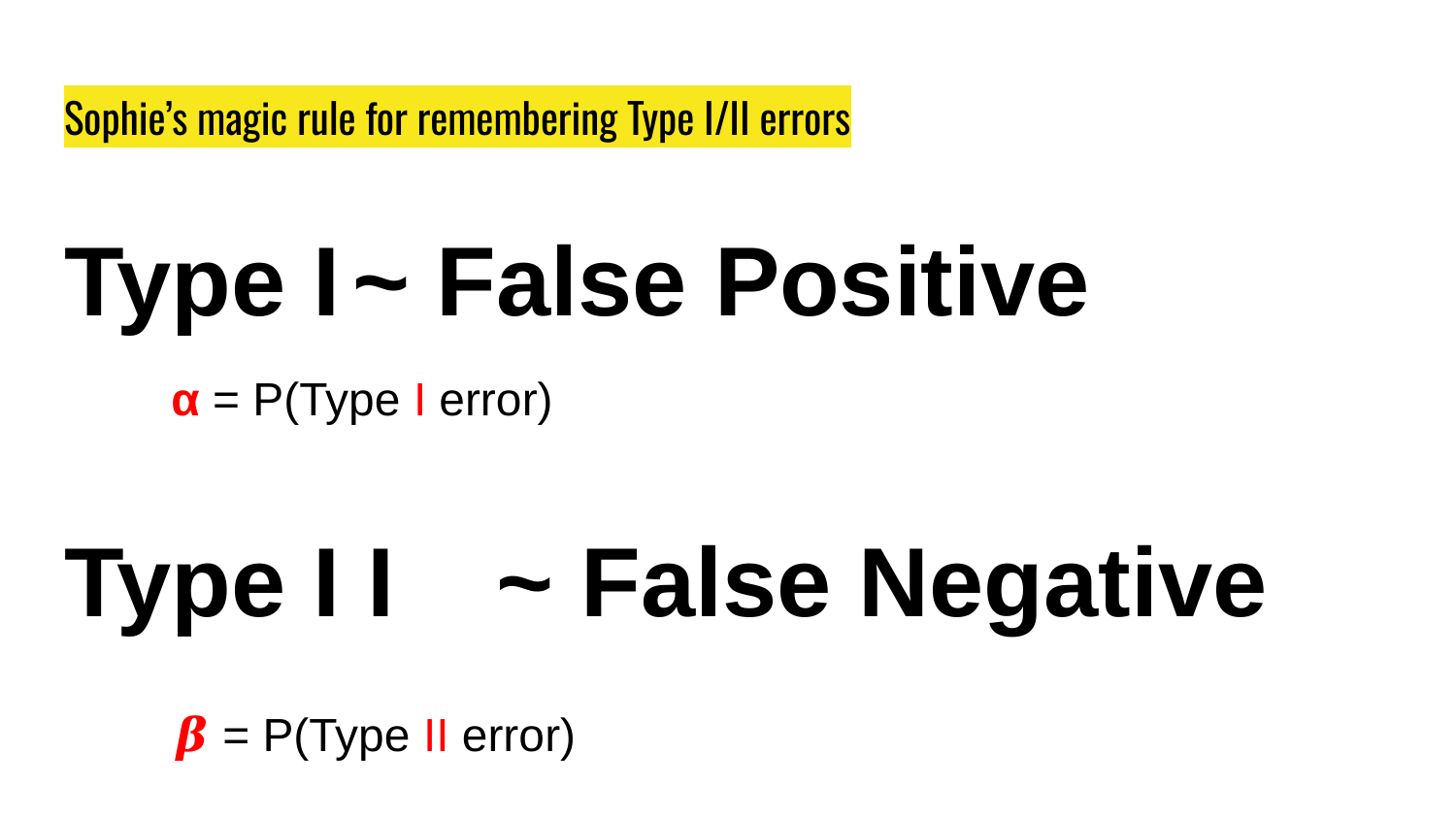

# Sophie’s magic rule for remembering Type I/II errors
Type I				~ False Positive

Type I I			~ False Negative
α = P(Type I error)
𝜷 = P(Type II error)